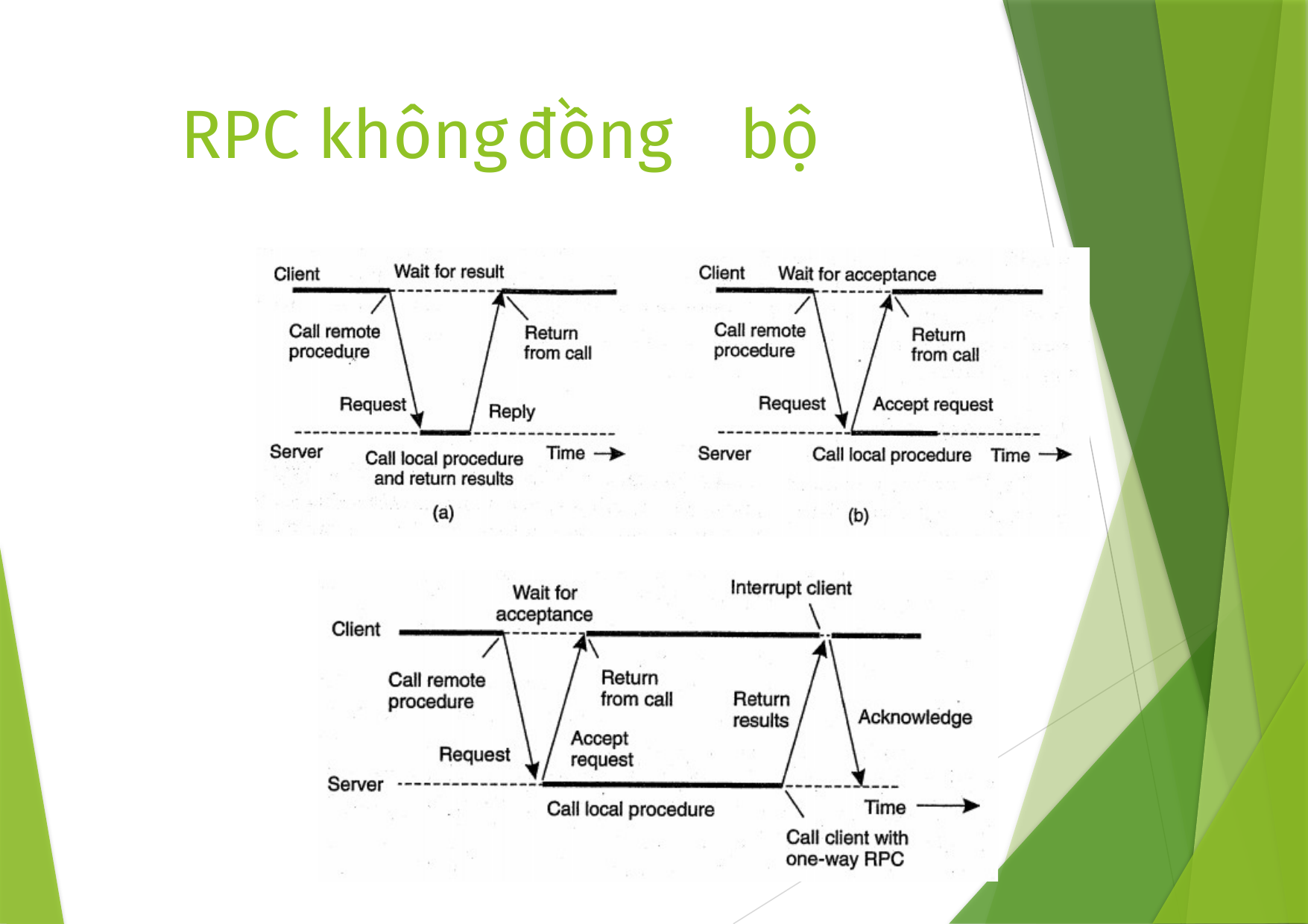

# RPC không	đồng	bộ
52

Các hệ phân tán @ Hà Quốc Trung 2012